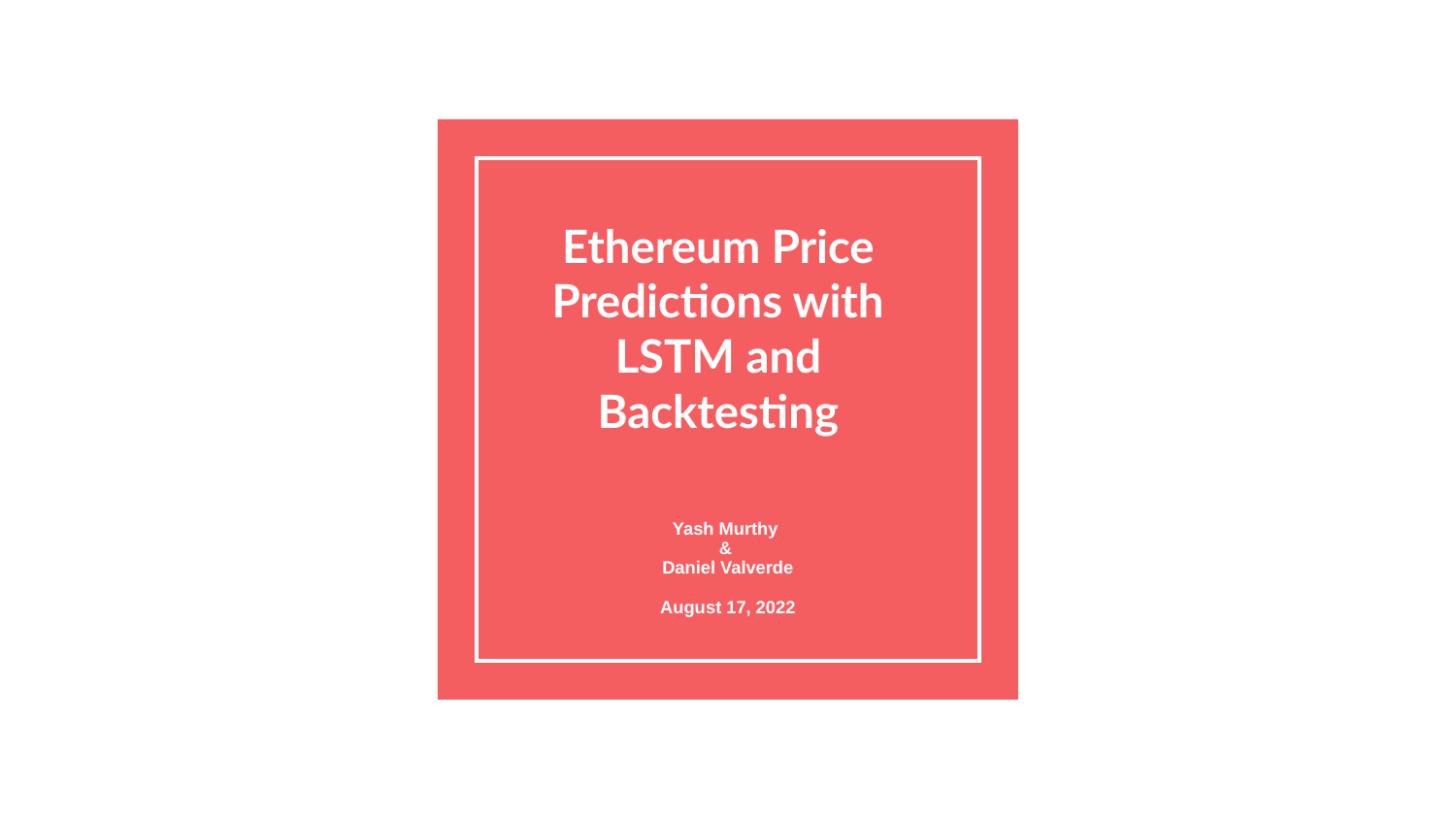

# Ethereum Price Predictions with LSTM and Backtesting
Yash Murthy
&
Daniel Valverde

August 17, 2022